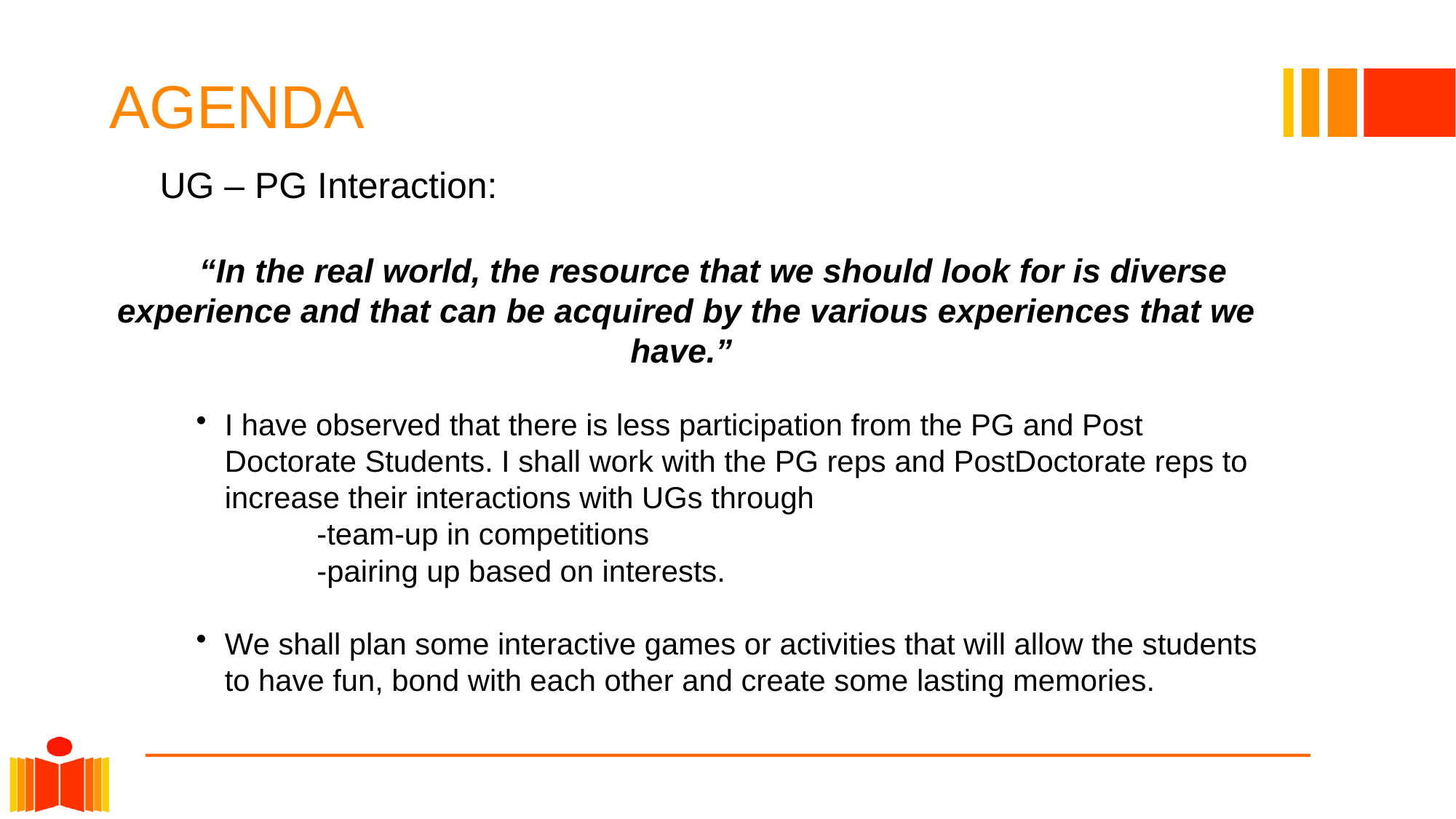

# AGENDA
UG – PG Interaction:

“In the real world, the resource that we should look for is diverse experience and that can be acquired by the various experiences that we have.”

I have observed that there is less participation from the PG and Post Doctorate Students. I shall work with the PG reps and PostDoctorate reps to increase their interactions with UGs through
           -team-up in competitions
           -pairing up based on interests.

We shall plan some interactive games or activities that will allow the students to have fun, bond with each other and create some lasting memories.